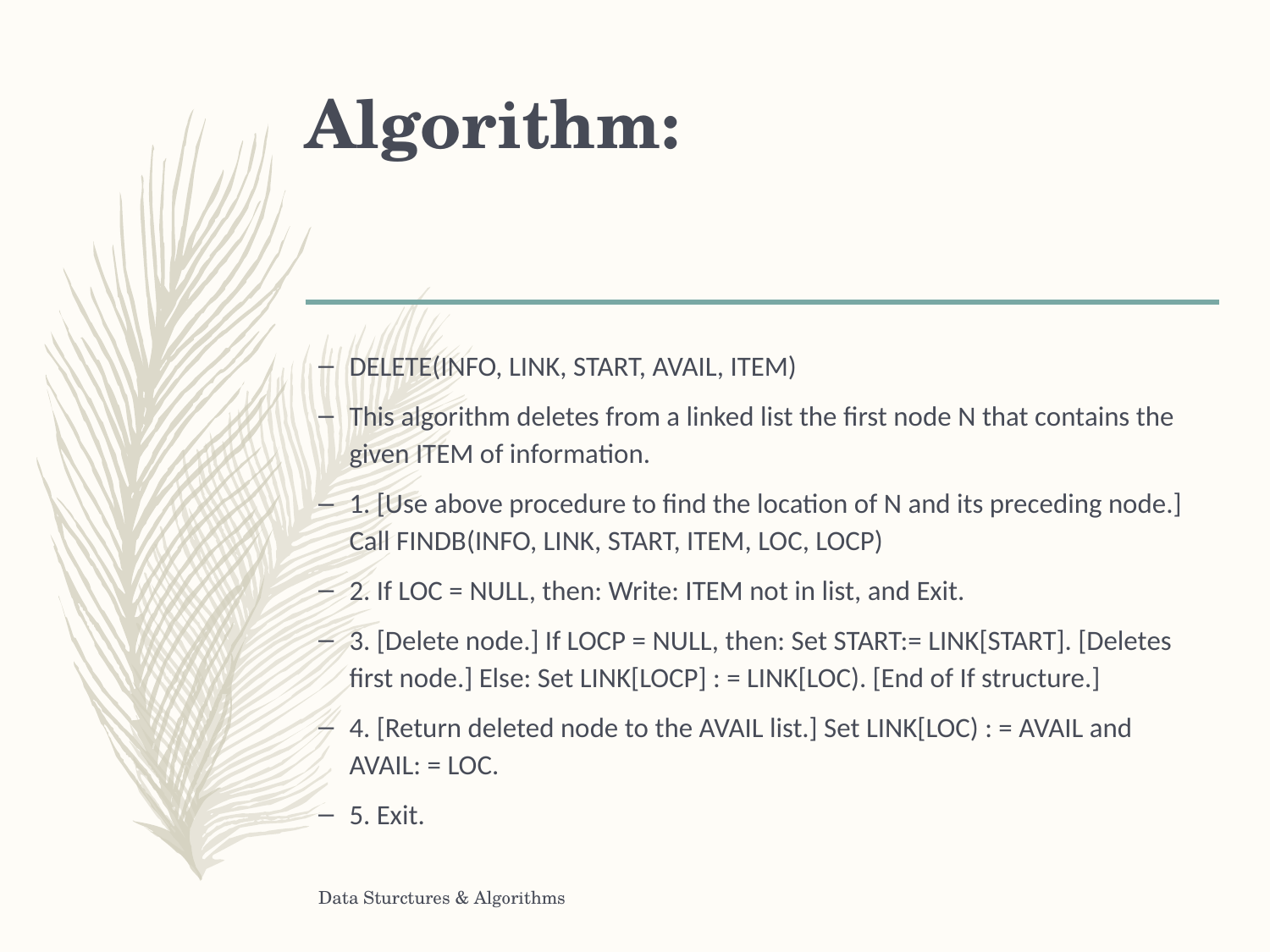

# Algorithm:
41
DELETE(INFO, LINK, START, AVAIL, ITEM)
This algorithm deletes from a linked list the first node N that contains the given ITEM of information.
1. [Use above procedure to find the location of N and its preceding node.] Call FINDB(INFO, LINK, START, ITEM, LOC, LOCP)
2. If LOC = NULL, then: Write: ITEM not in list, and Exit.
3. [Delete node.] If LOCP = NULL, then: Set START:= LINK[START]. [Deletes first node.] Else: Set LINK[LOCP] : = LINK[LOC). [End of If structure.]
4. [Return deleted node to the AVAIL list.] Set LINK[LOC) : = AVAIL and AVAIL: = LOC.
5. Exit.
Data Sturctures & Algorithms